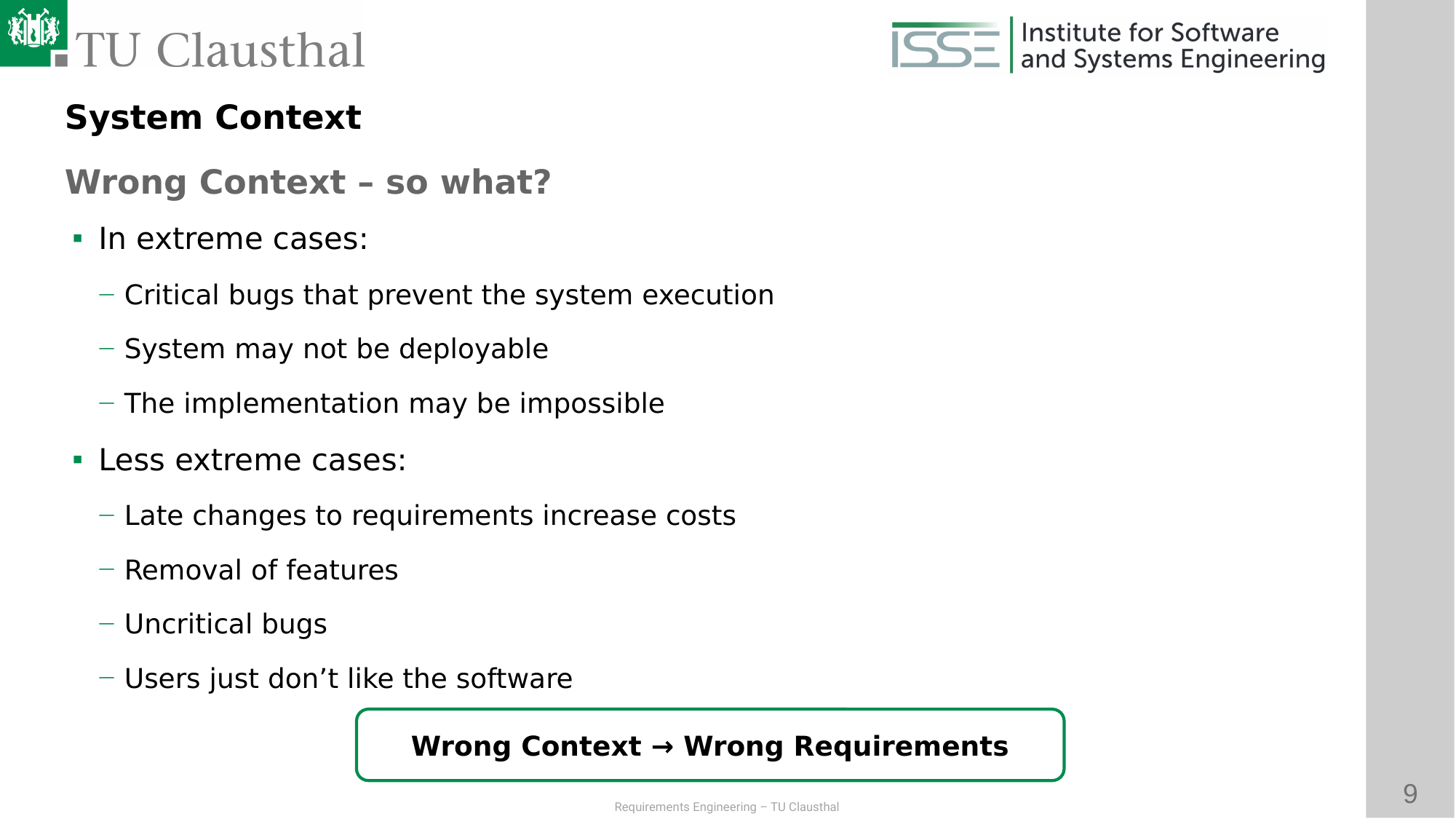

System Context
Wrong Context – so what?

In extreme cases:
Critical bugs that prevent the system execution
System may not be deployable
The implementation may be impossible
Less extreme cases:
Late changes to requirements increase costs
Removal of features
Uncritical bugs
Users just don’t like the software
Wrong Context → Wrong Requirements